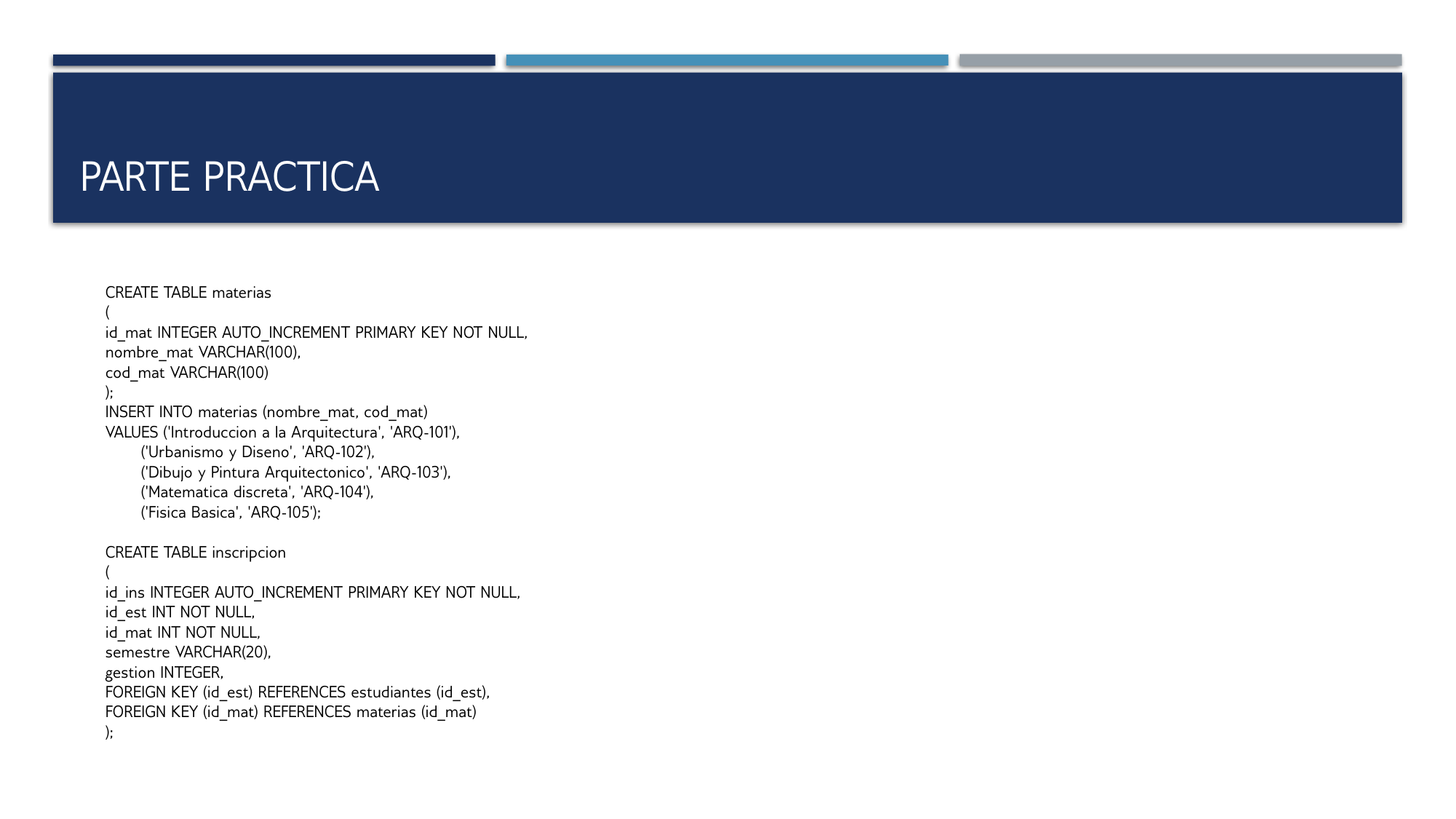

# PARTE PRACTICA
CREATE TABLE materias
(
id_mat INTEGER AUTO_INCREMENT PRIMARY KEY NOT NULL,
nombre_mat VARCHAR(100),
cod_mat VARCHAR(100)
);
INSERT INTO materias (nombre_mat, cod_mat)
VALUES ('Introduccion a la Arquitectura', 'ARQ-101'),
       ('Urbanismo y Diseno', 'ARQ-102'),
       ('Dibujo y Pintura Arquitectonico', 'ARQ-103'),
       ('Matematica discreta', 'ARQ-104'),
       ('Fisica Basica', 'ARQ-105');

CREATE TABLE inscripcion
(
id_ins INTEGER AUTO_INCREMENT PRIMARY KEY NOT NULL,
id_est INT NOT NULL,
id_mat INT NOT NULL,
semestre VARCHAR(20),
gestion INTEGER,
FOREIGN KEY (id_est) REFERENCES estudiantes (id_est),
FOREIGN KEY (id_mat) REFERENCES materias (id_mat)
);